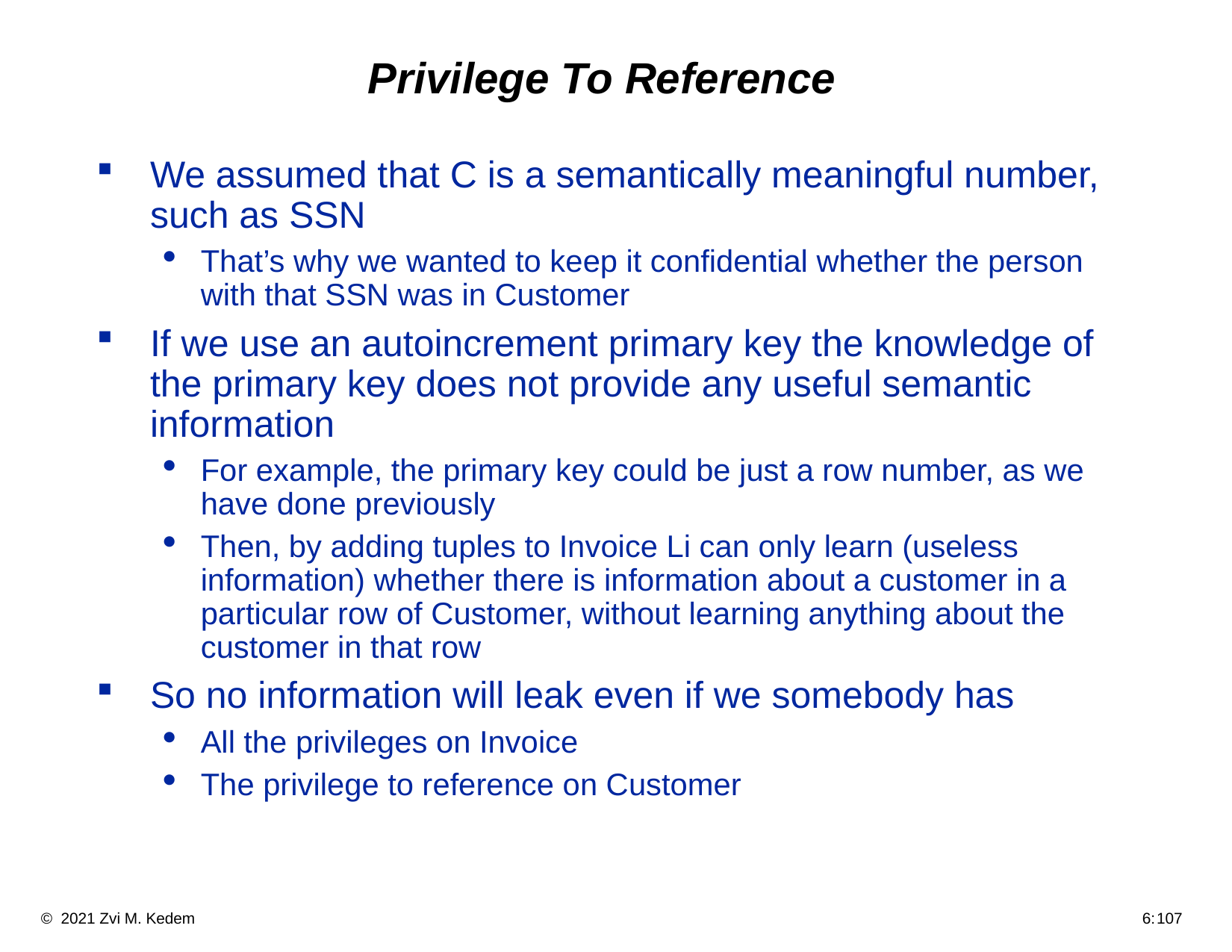

# Privilege To Reference
We assumed that C is a semantically meaningful number, such as SSN
That’s why we wanted to keep it confidential whether the person with that SSN was in Customer
If we use an autoincrement primary key the knowledge of the primary key does not provide any useful semantic information
For example, the primary key could be just a row number, as we have done previously
Then, by adding tuples to Invoice Li can only learn (useless information) whether there is information about a customer in a particular row of Customer, without learning anything about the customer in that row
So no information will leak even if we somebody has
All the privileges on Invoice
The privilege to reference on Customer